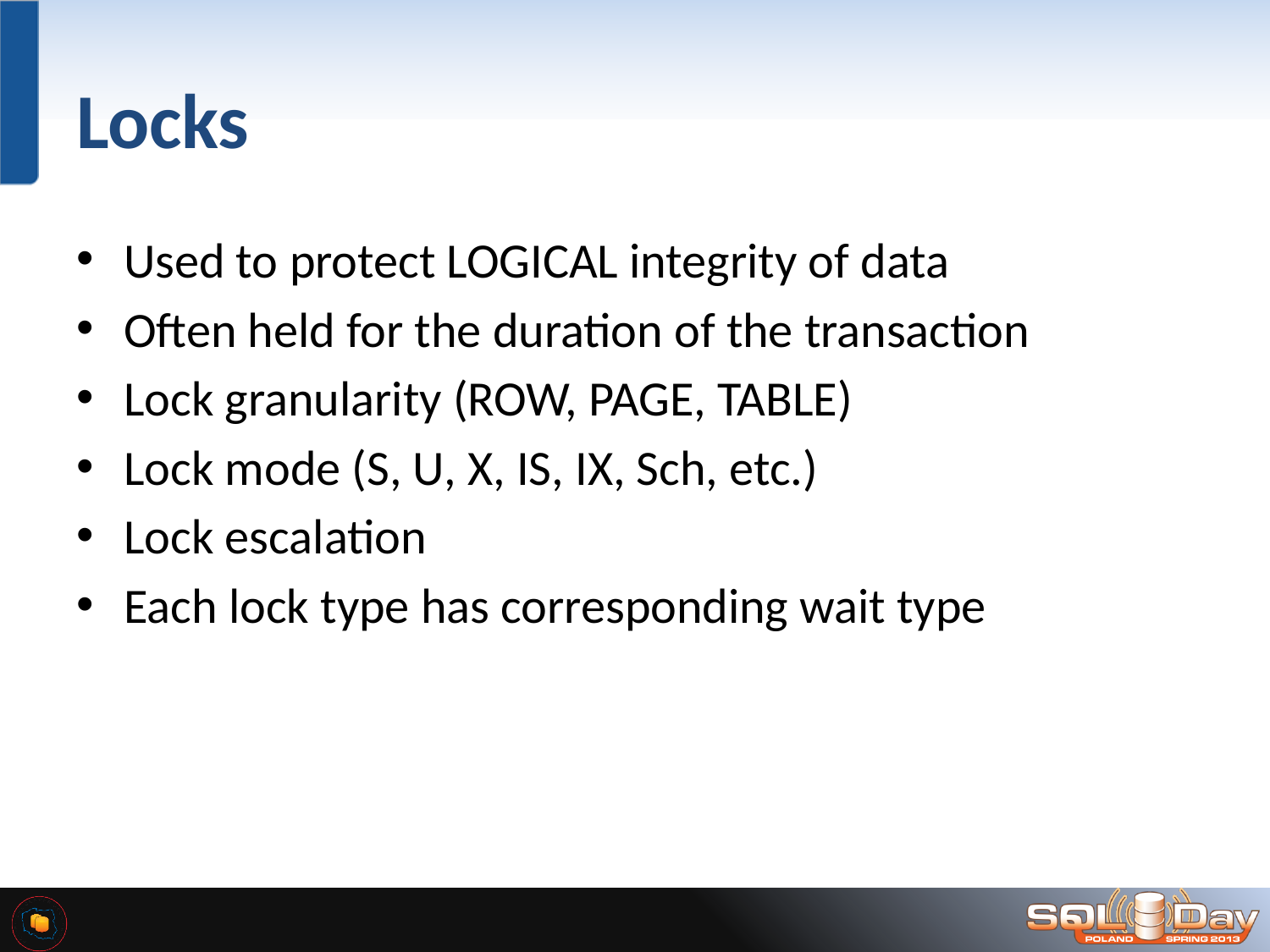

# Locks
Used to protect LOGICAL integrity of data
Often held for the duration of the transaction
Lock granularity (ROW, PAGE, TABLE)
Lock mode (S, U, X, IS, IX, Sch, etc.)
Lock escalation
Each lock type has corresponding wait type